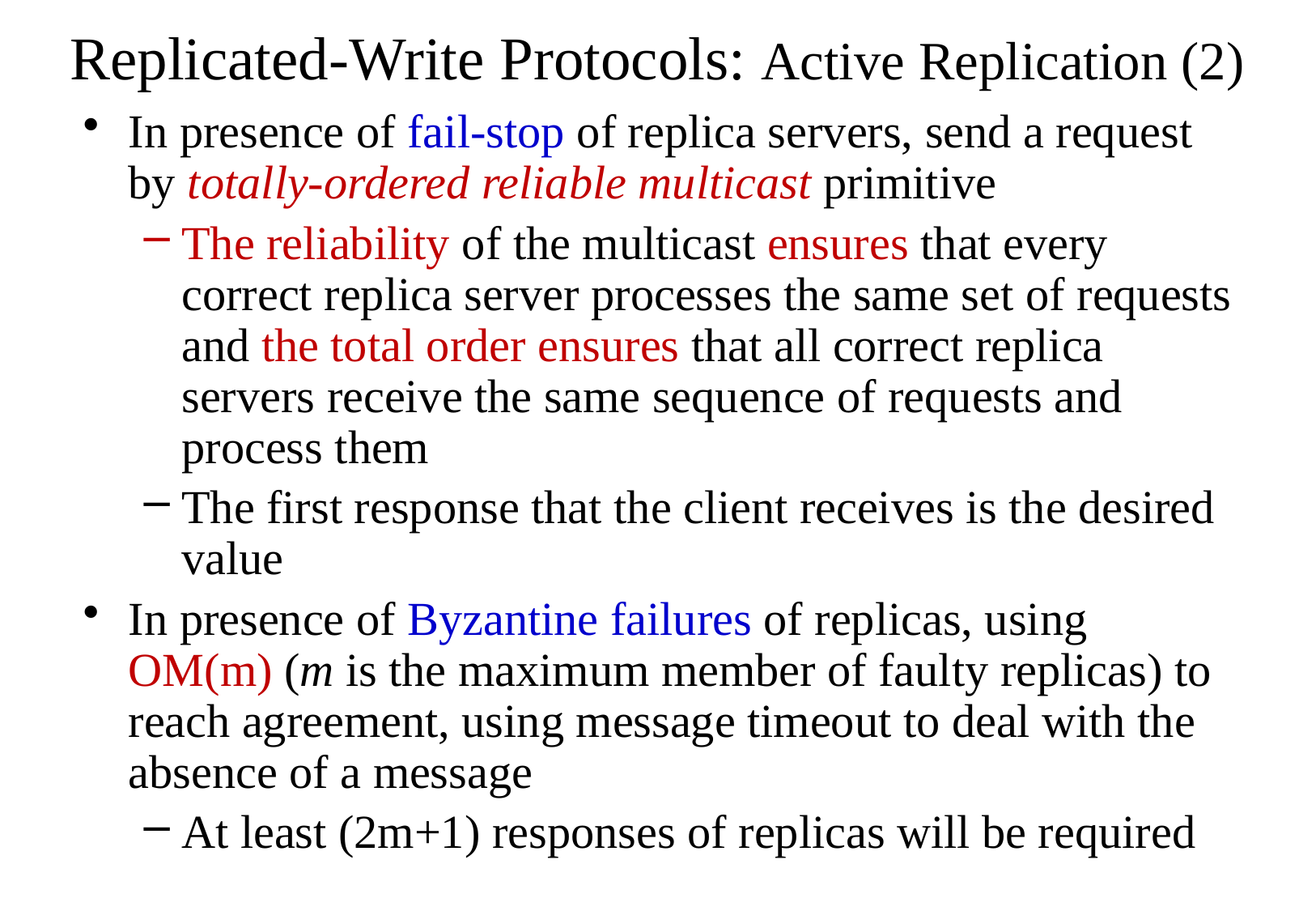

# Replicated-Write Protocols: Active Replication (2)
In presence of fail-stop of replica servers, send a request by totally-ordered reliable multicast primitive
The reliability of the multicast ensures that every correct replica server processes the same set of requests and the total order ensures that all correct replica servers receive the same sequence of requests and process them
The first response that the client receives is the desired value
In presence of Byzantine failures of replicas, using OM(m) (m is the maximum member of faulty replicas) to reach agreement, using message timeout to deal with the absence of a message
At least (2m+1) responses of replicas will be required